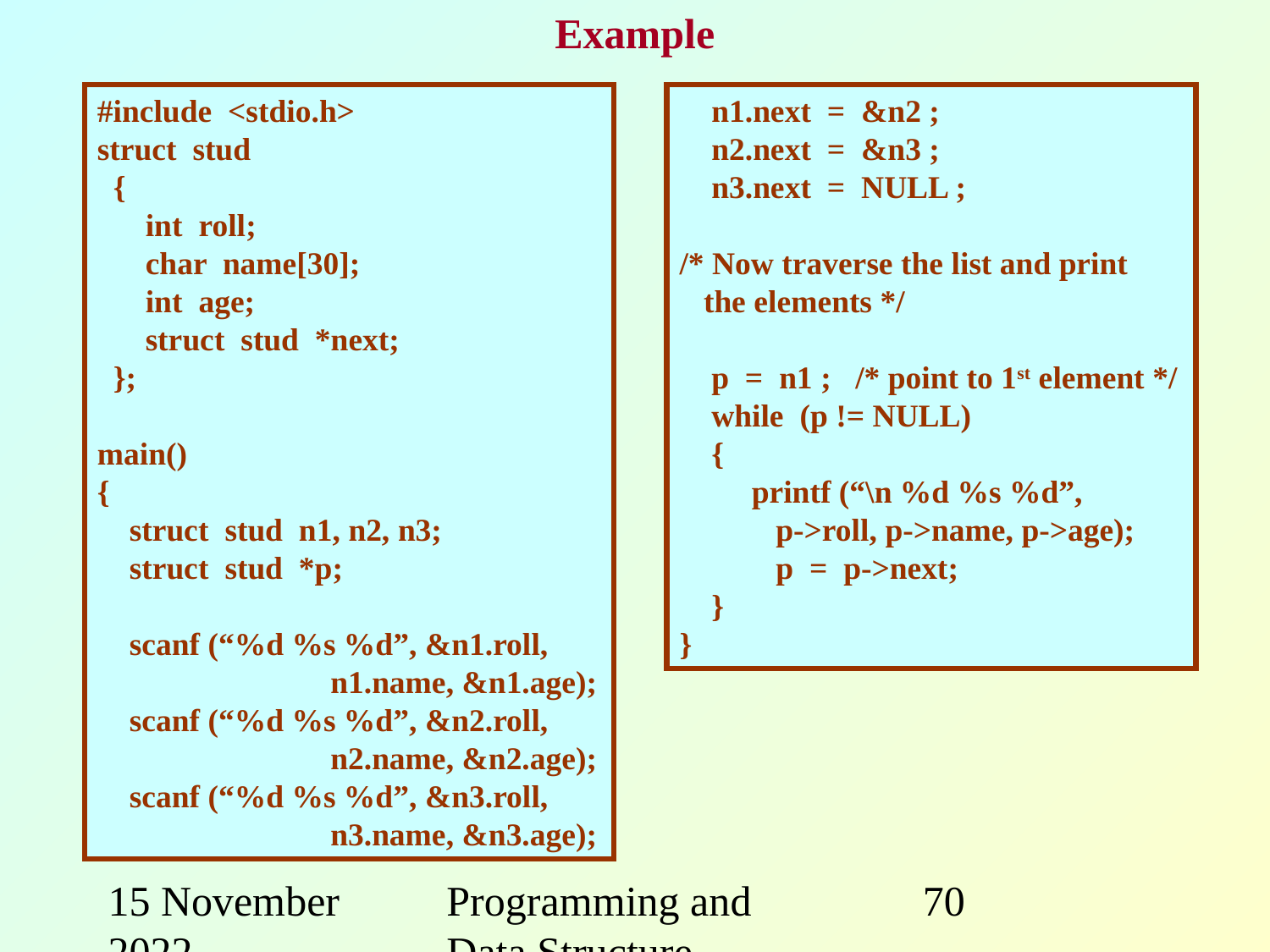

# Example
#include  <stdio.h>
struct  stud
  {
      int  roll;
      char  name[30];
      int  age;
      struct  stud  *next;
  };

main()
{
    struct  stud  n1, n2, n3;
    struct  stud  *p;

    scanf (“%d %s %d”, &n1.roll,
                             n1.name, &n1.age);
    scanf (“%d %s %d”, &n2.roll,
                             n2.name, &n2.age);
    scanf (“%d %s %d”, &n3.roll,
                             n3.name, &n3.age);
    n1.next  =  &n2 ;
    n2.next  =  &n3 ;
    n3.next  =  NULL ;

/* Now traverse the list and print
   the elements */

    p  =  n1 ;   /* point to 1st element */
    while  (p != NULL)
    {
         printf (“\n %d %s %d”,
            p->roll, p->name, p->age);
            p  =  p->next;
    }
}
15 November 2022
Programming and Data Structure
70